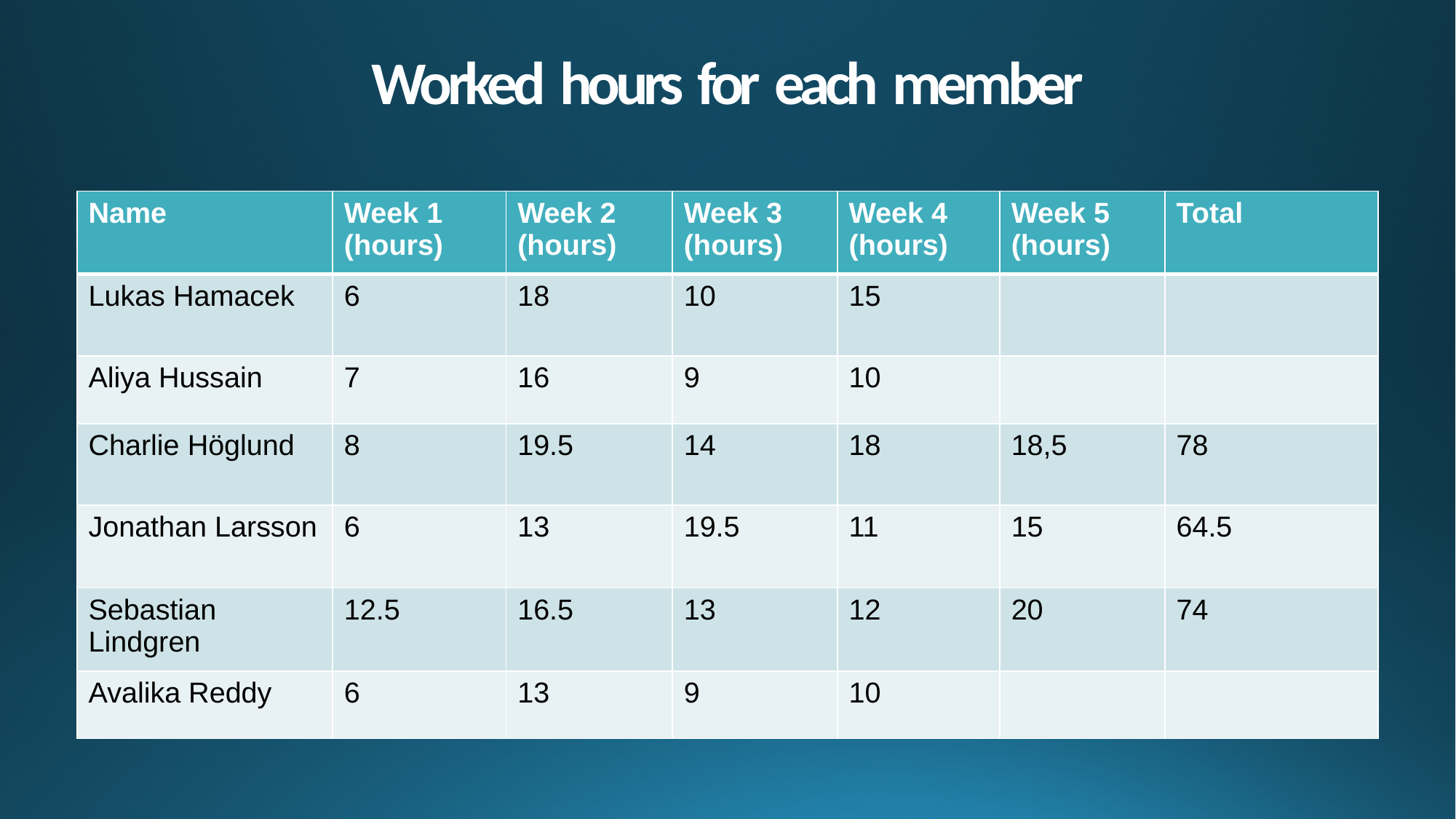

# Worked  hours  for  each  member
| Name | Week 1 (hours) | Week 2 (hours) | Week 3 (hours) | Week 4 (hours) | Week 5 (hours) | Total |
| --- | --- | --- | --- | --- | --- | --- |
| Lukas Hamacek | 6 | 18 | 10 | 15 |  |  |
| Aliya Hussain | 7 | 16 | 9 | 10 |  |  |
| Charlie Höglund | 8 | 19.5 | 14 | 18 | 18,5 | 78 |
| Jonathan Larsson | 6 | 13 | 19.5 | 11 | 15 | 64.5 |
| Sebastian Lindgren | 12.5 | 16.5 | 13 | 12 | 20 | 74 |
| Avalika Reddy | 6 | 13 | 9 | 10 |  |  |